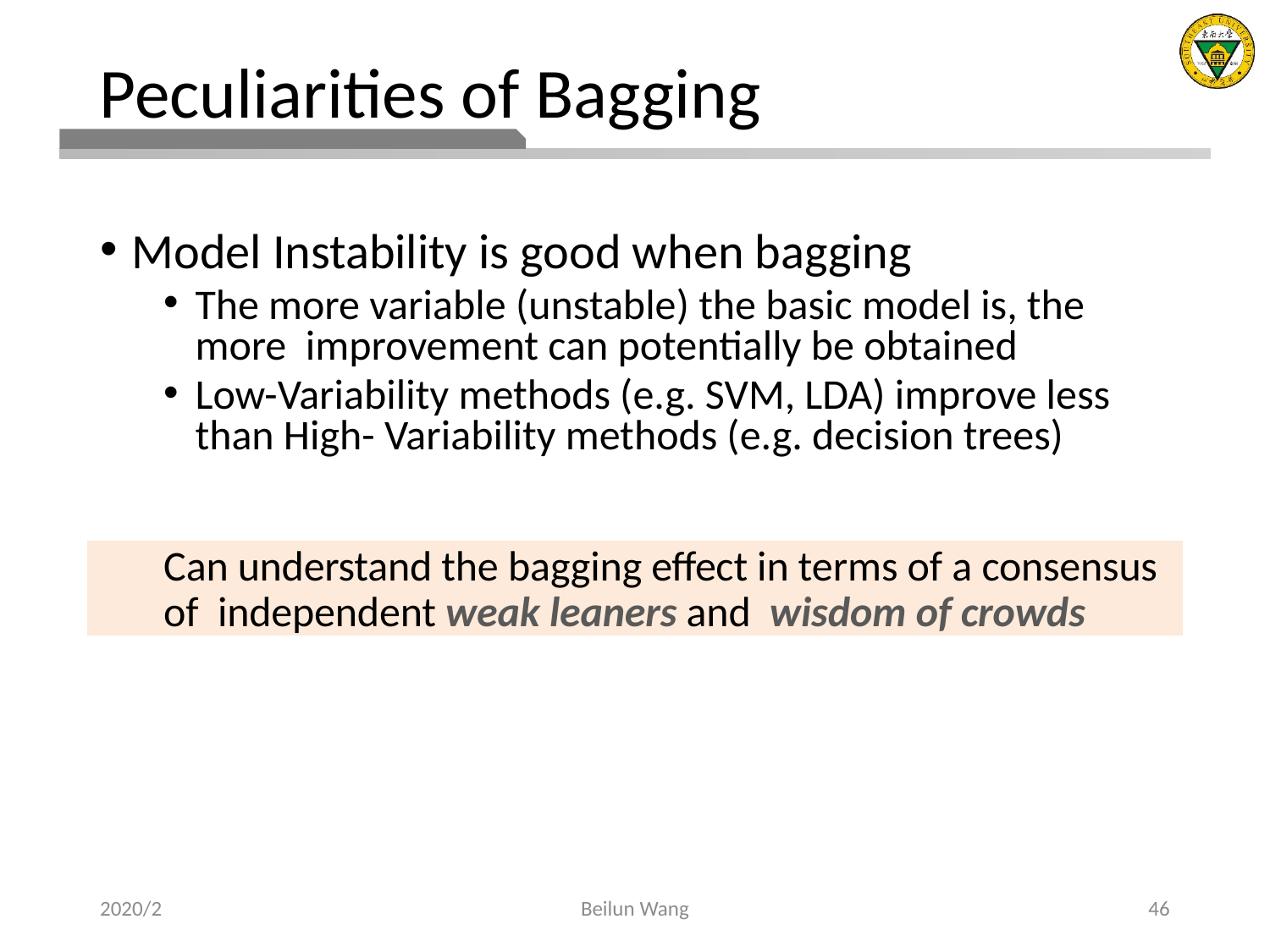

# Peculiarities of Bagging
Model Instability is good when bagging
The more variable (unstable) the basic model is, the more  improvement can potentially be obtained
Low-Variability methods (e.g. SVM, LDA) improve less than High- Variability methods (e.g. decision trees)

Can understand the bagging effect in terms of a consensus of  independent weak leaners and  wisdom of crowds
2020/2
Beilun Wang
46